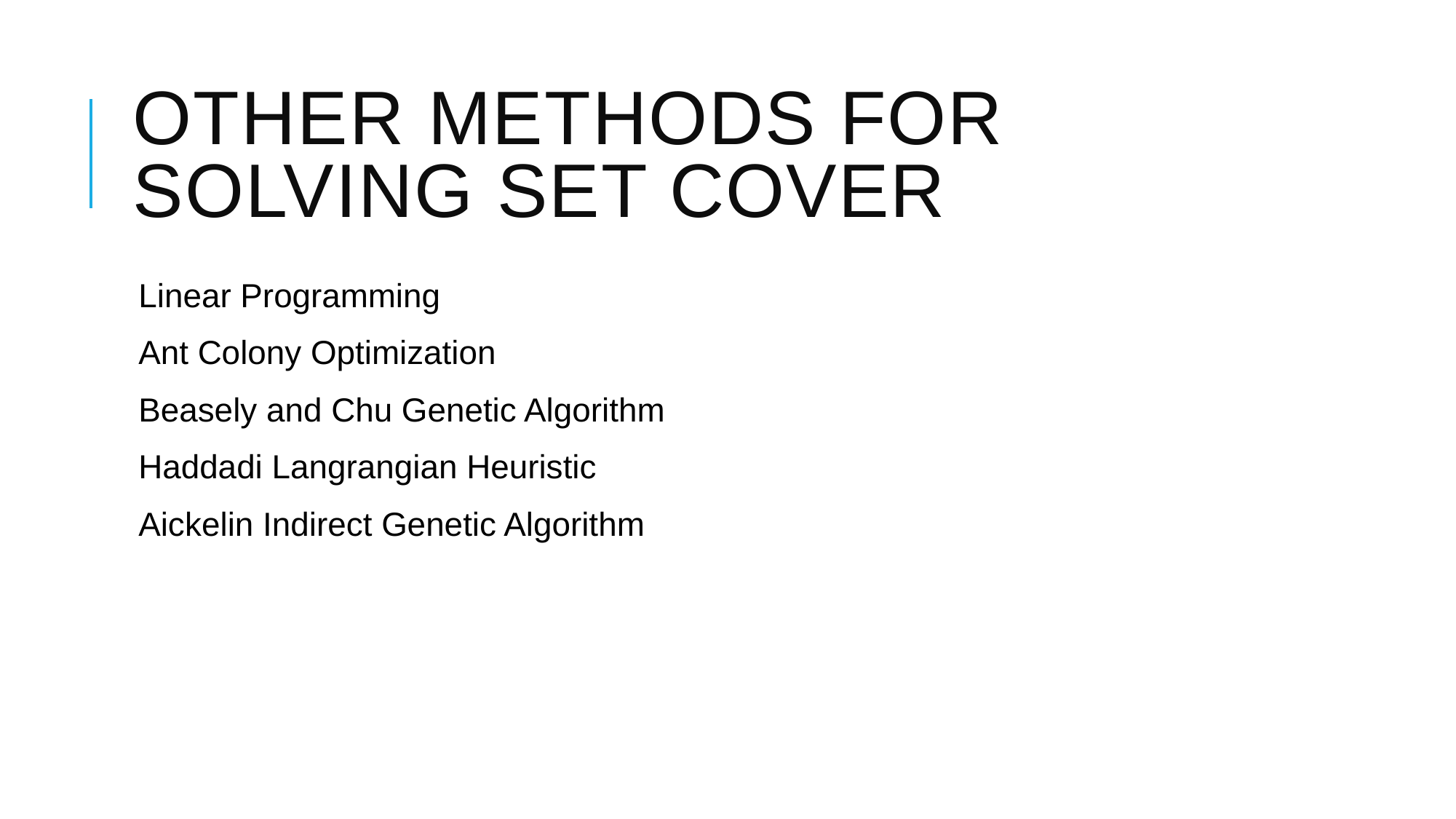

# Other Methods for Solving Set Cover
Linear Programming
Ant Colony Optimization
Beasely and Chu Genetic Algorithm
Haddadi Langrangian Heuristic
Aickelin Indirect Genetic Algorithm